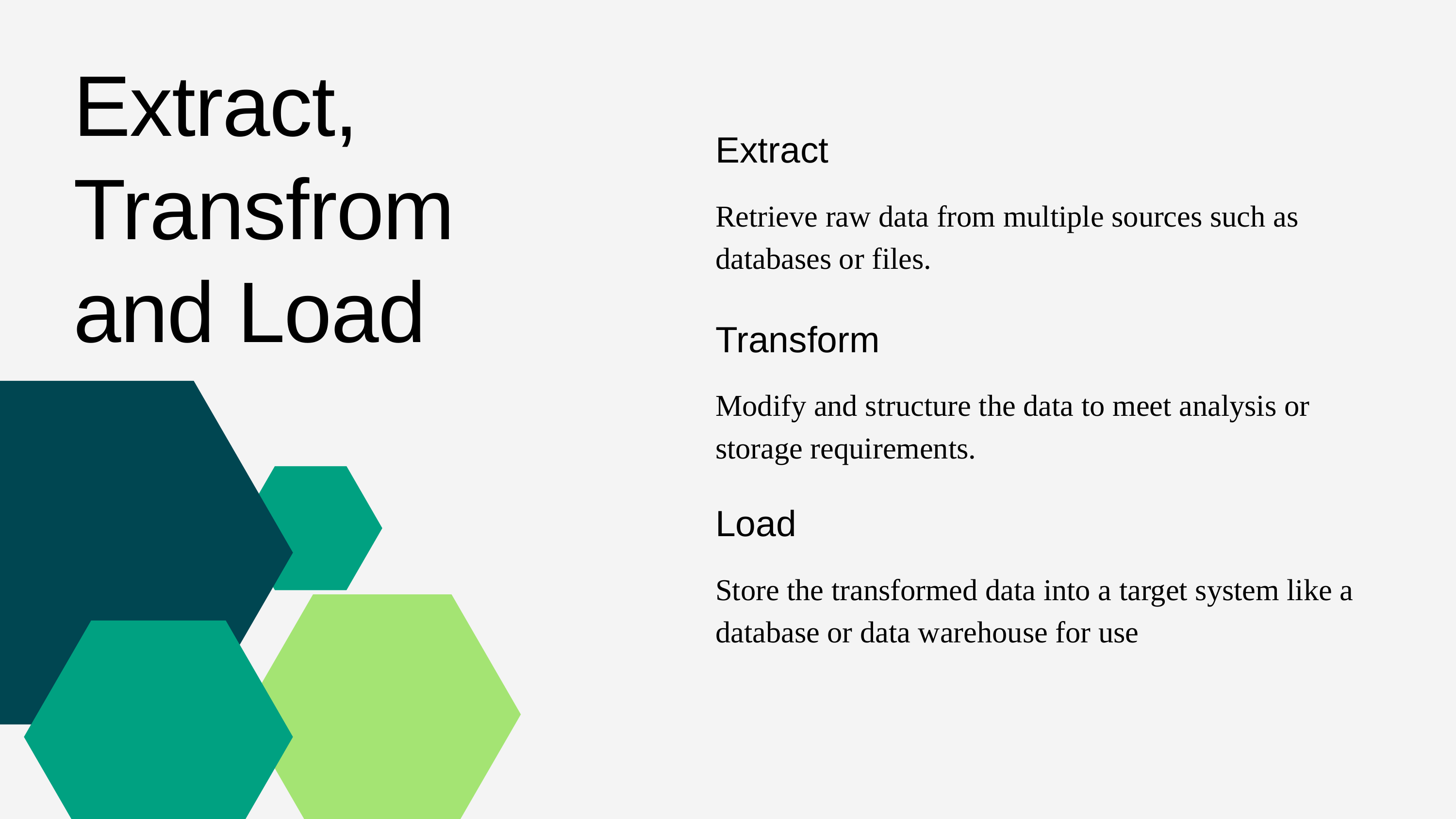

Extract, Transfrom and Load
Extract
Retrieve raw data from multiple sources such as databases or files.

Transform
Modify and structure the data to meet analysis or storage requirements.

Load
Store the transformed data into a target system like a database or data warehouse for use